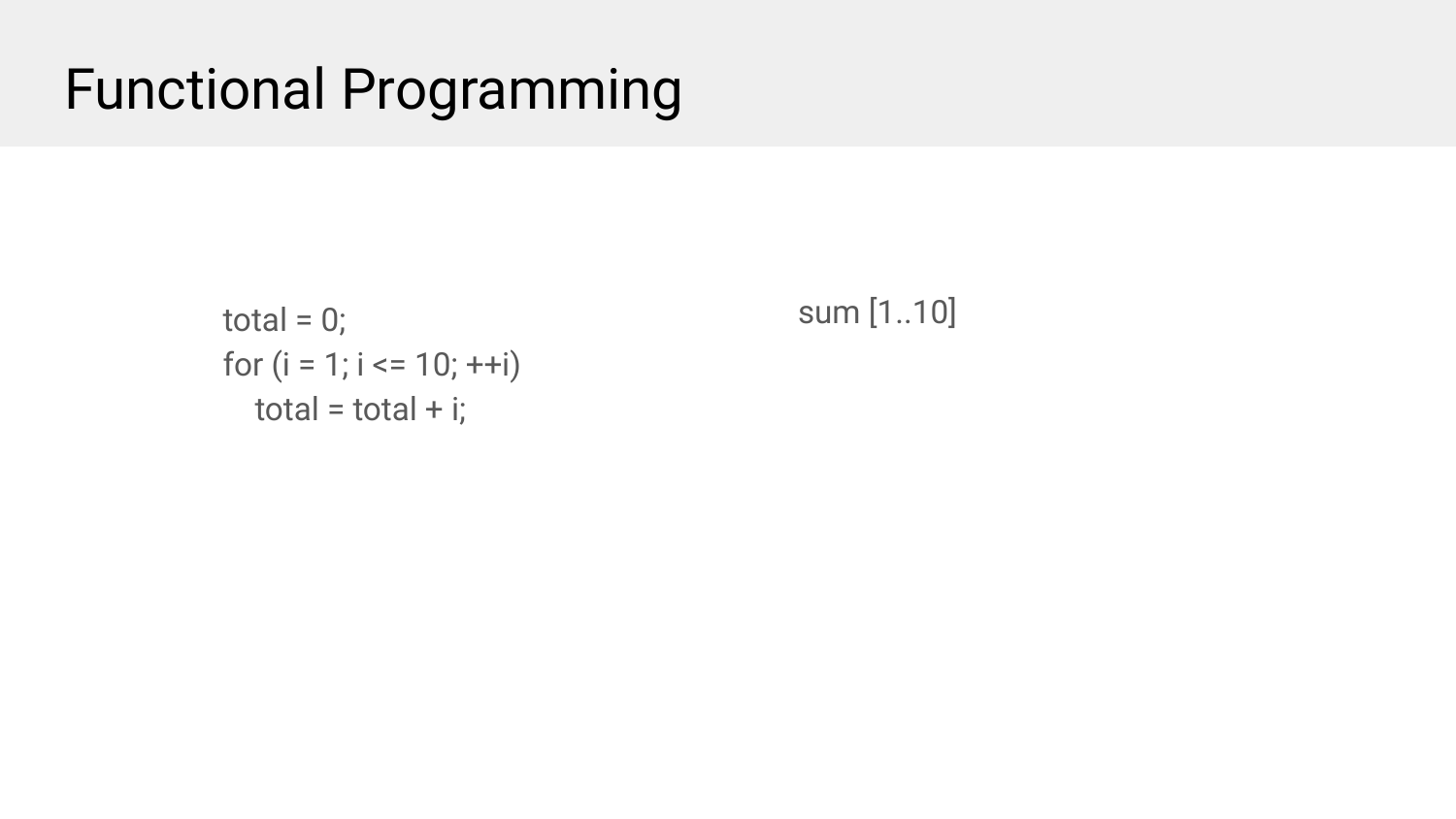

# Functional Programming
sum [1..10]

total = 0;
for (i = 1; i <= 10; ++i)
    total = total + i;